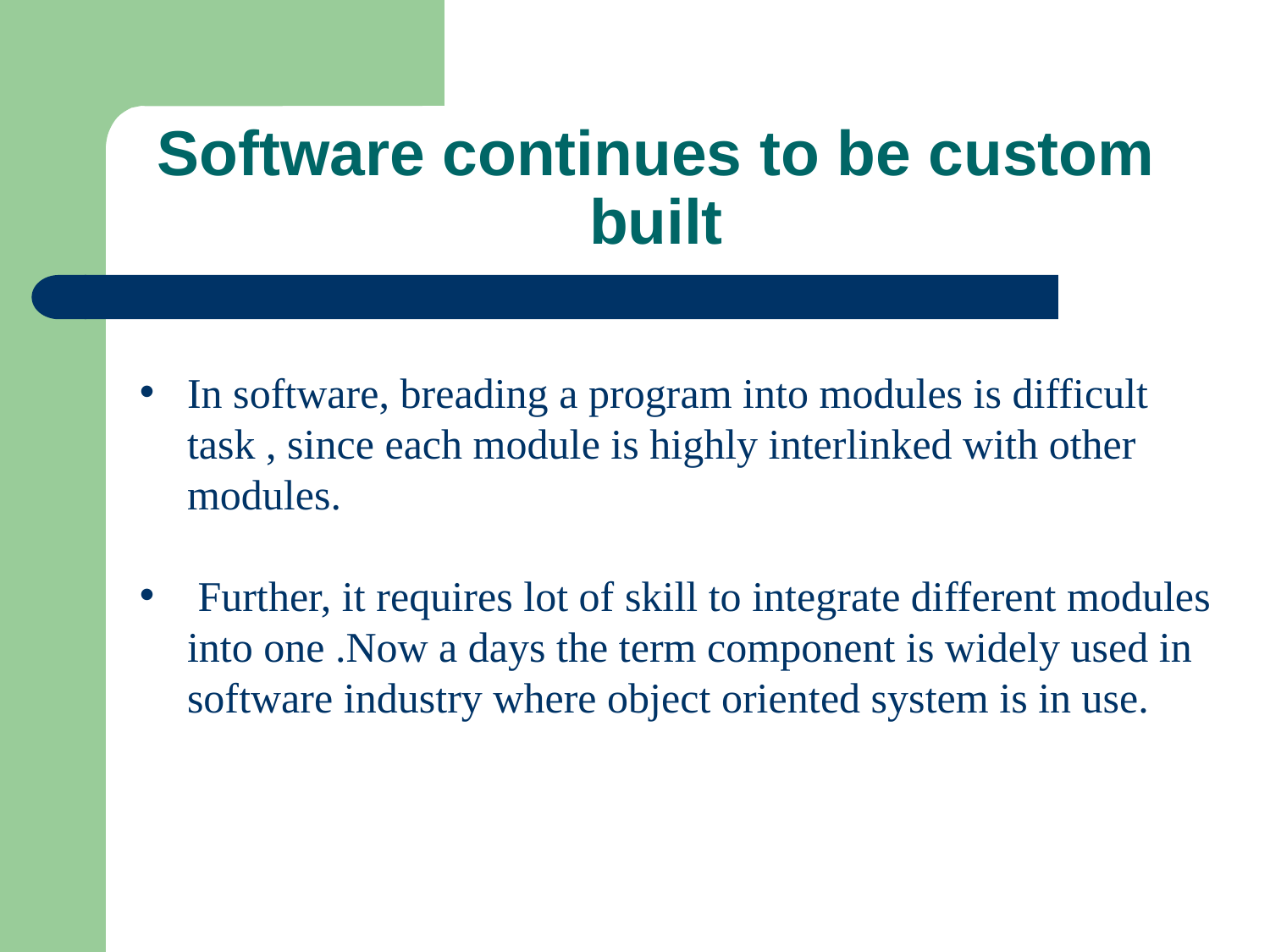

# Software continues to be custom built
In software, breading a program into modules is difficult task , since each module is highly interlinked with other modules.

 Further, it requires lot of skill to integrate different modules into one .Now a days the term component is widely used in software industry where object oriented system is in use.